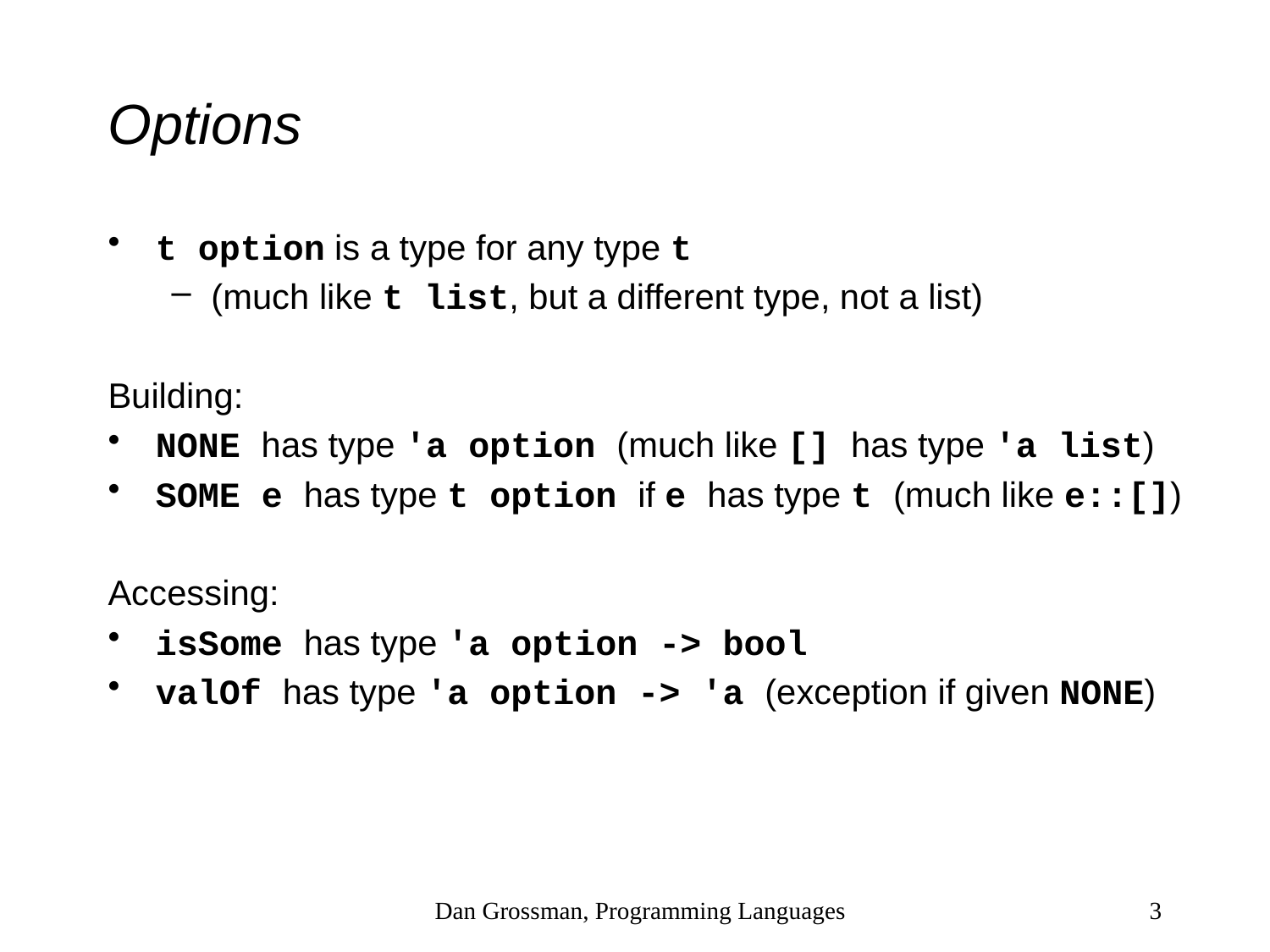

# Options

t option is a type for any type t
(much like t list, but a different type, not a list)

Building:
NONE has type 'a option (much like [] has type 'a list)
SOME e has type t option if e has type t (much like e::[])

Accessing:
isSome has type 'a option -> bool
valOf has type 'a option -> 'a (exception if given NONE)

Dan Grossman, Programming Languages
3